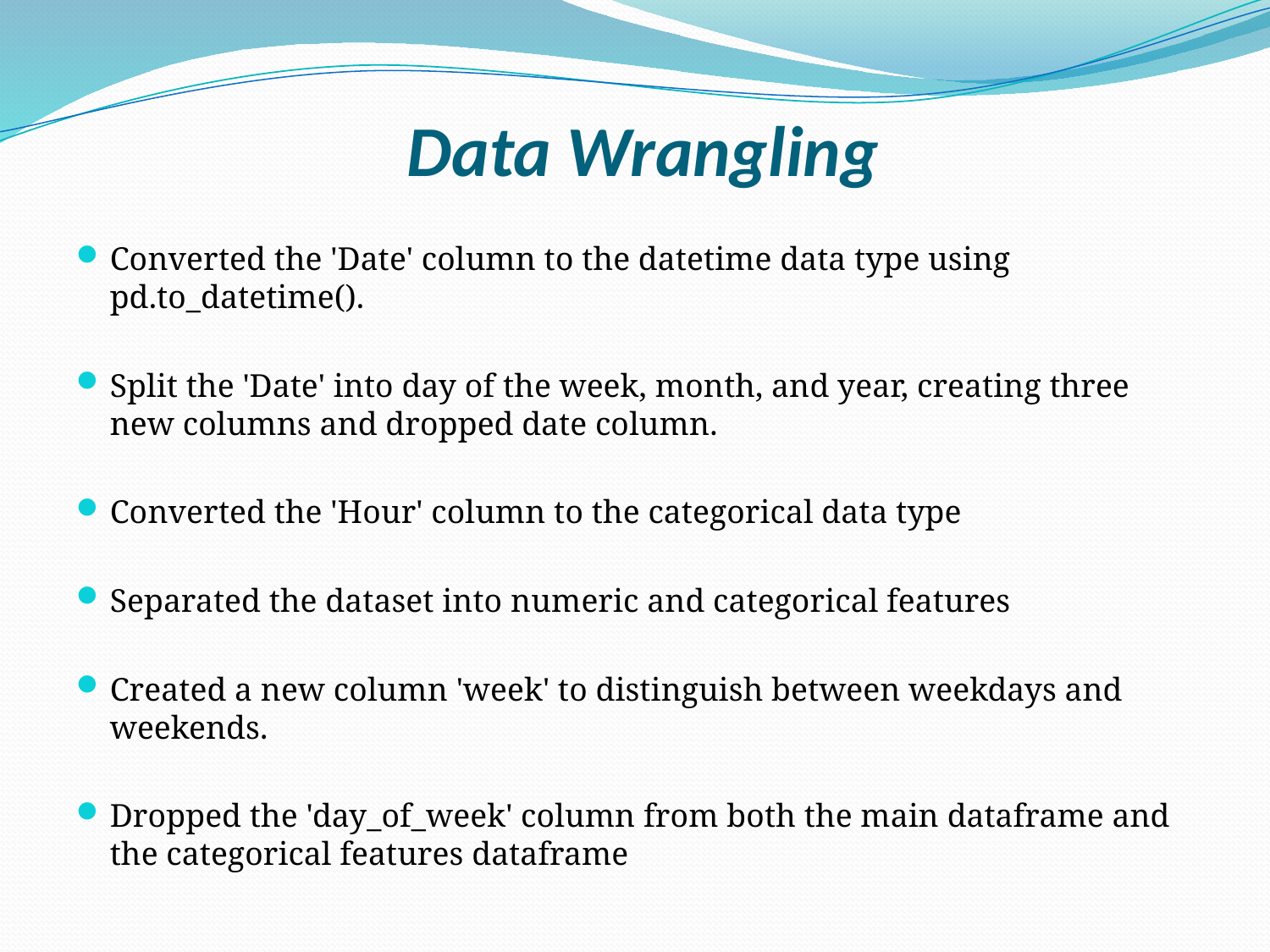

# Data Wrangling
Converted the 'Date' column to the datetime data type using pd.to_datetime().

Split the 'Date' into day of the week, month, and year, creating three new columns and dropped date column.

Converted the 'Hour' column to the categorical data type

Separated the dataset into numeric and categorical features

Created a new column 'week' to distinguish between weekdays and weekends.

Dropped the 'day_of_week' column from both the main dataframe and the categorical features dataframe